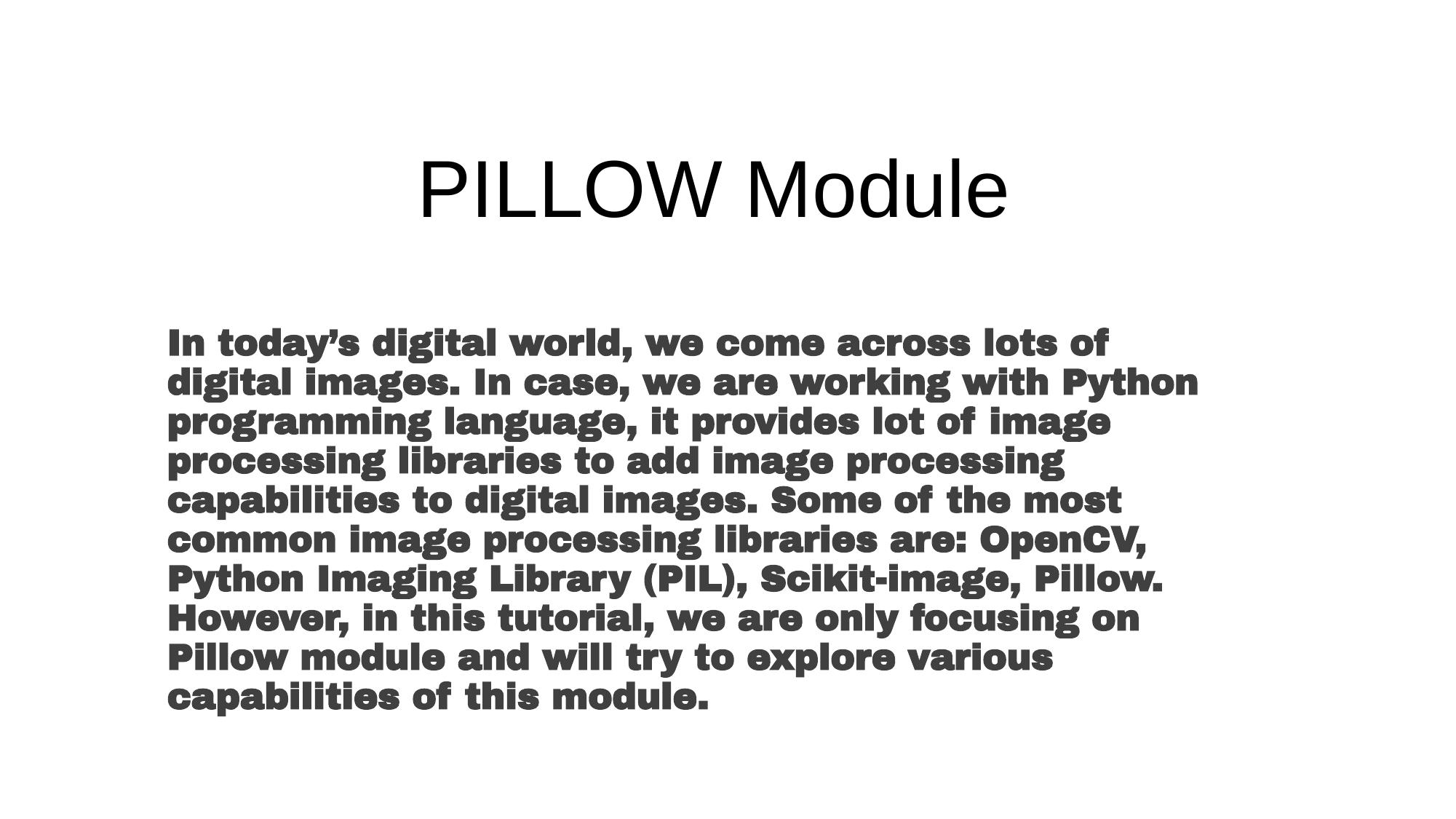

# PILLOW Module
In today’s digital world, we come across lots of digital images. In case, we are working with Python programming language, it provides lot of image processing libraries to add image processing capabilities to digital images. Some of the most common image processing libraries are: OpenCV, Python Imaging Library (PIL), Scikit-image, Pillow. However, in this tutorial, we are only focusing on Pillow module and will try to explore various capabilities of this module.